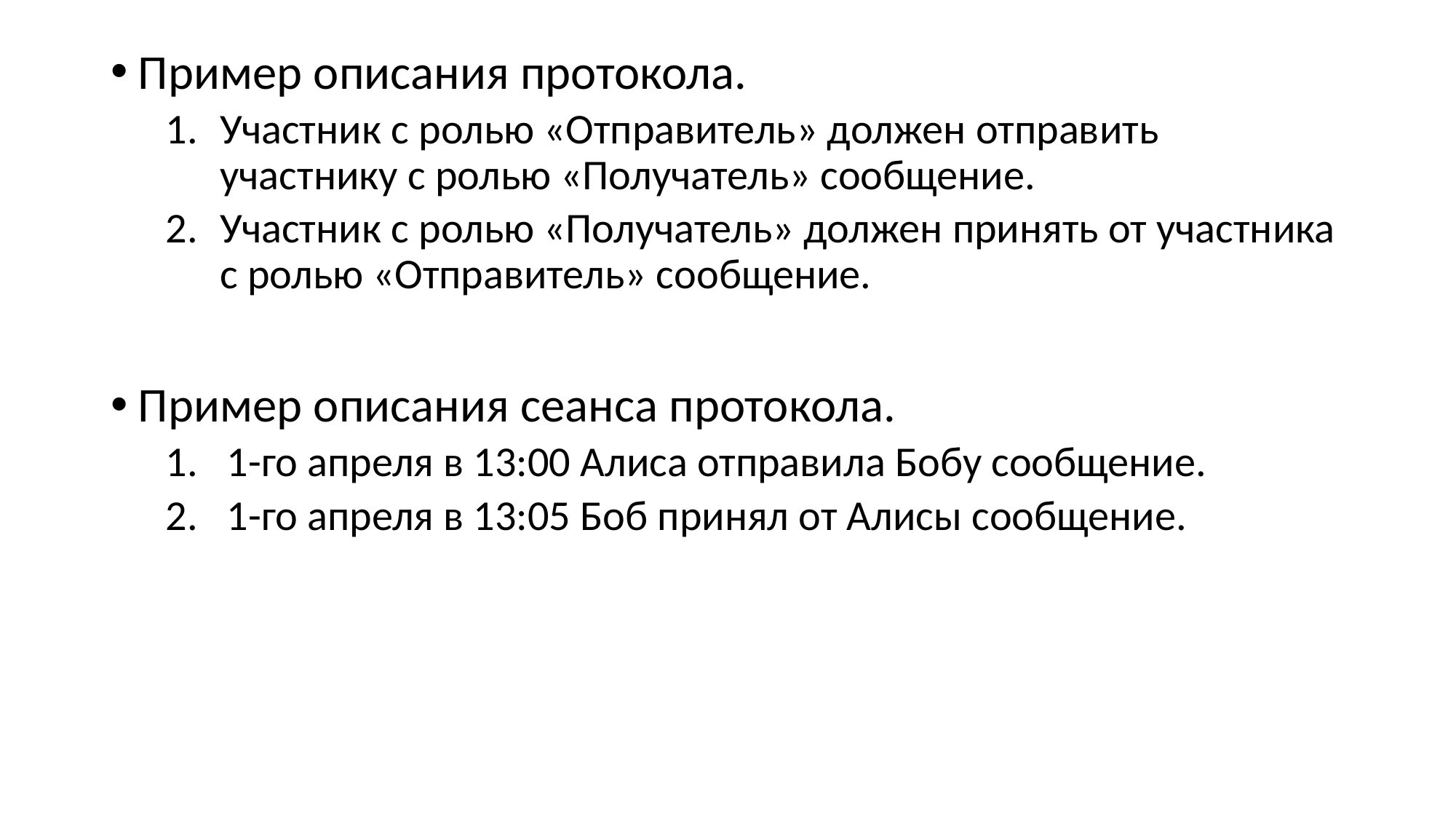

Пример описания протокола.
Участник с ролью «Отправитель» должен отправить участнику с ролью «Получатель» сообщение.
Участник с ролью «Получатель» должен принять от участника с ролью «Отправитель» сообщение.

Пример описания сеанса протокола.
1-го апреля в 13:00 Алиса отправила Бобу сообщение.
1-го апреля в 13:05 Боб принял от Алисы сообщение.